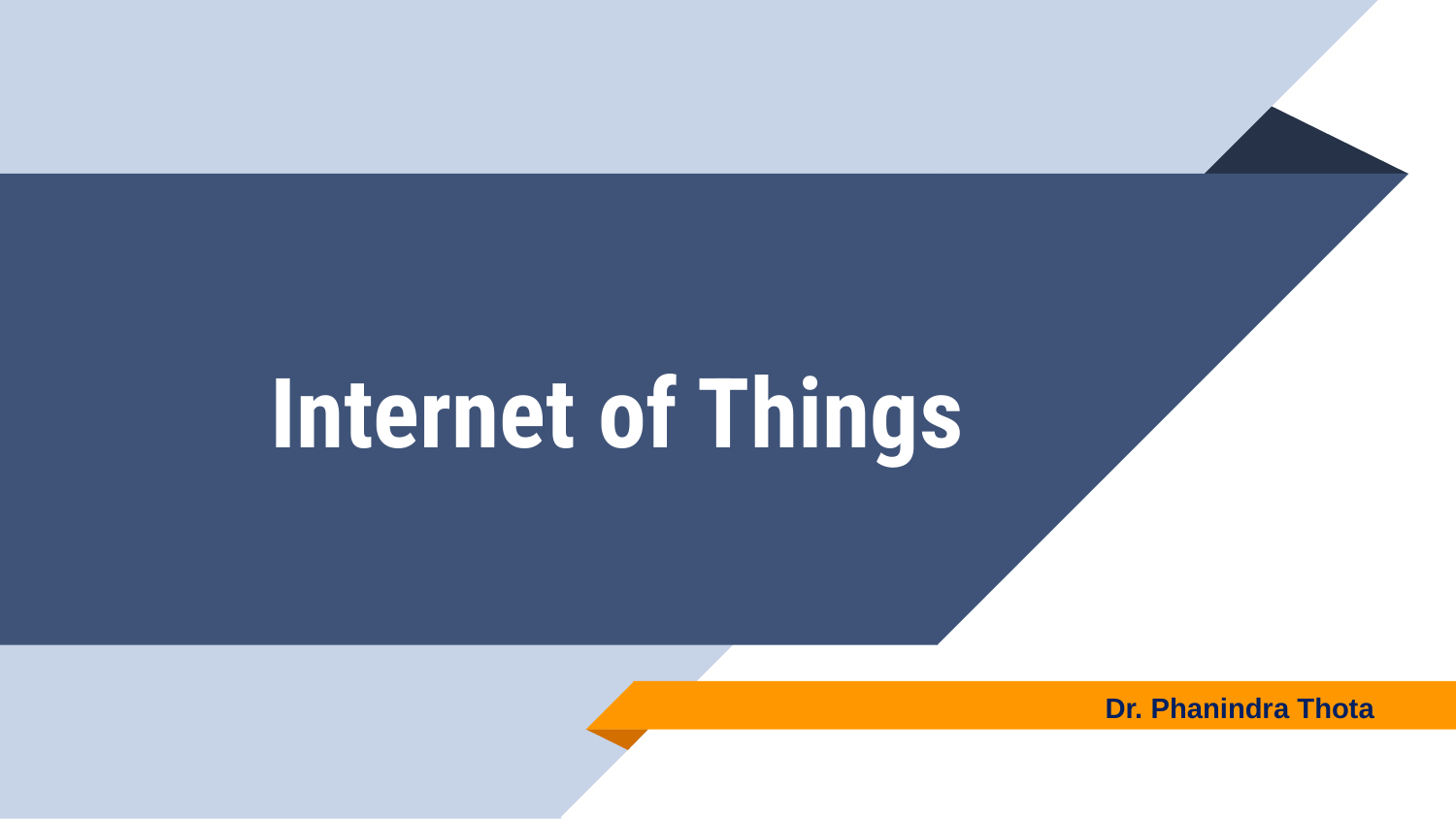

# Internet of Things
Dr. Phanindra Thota